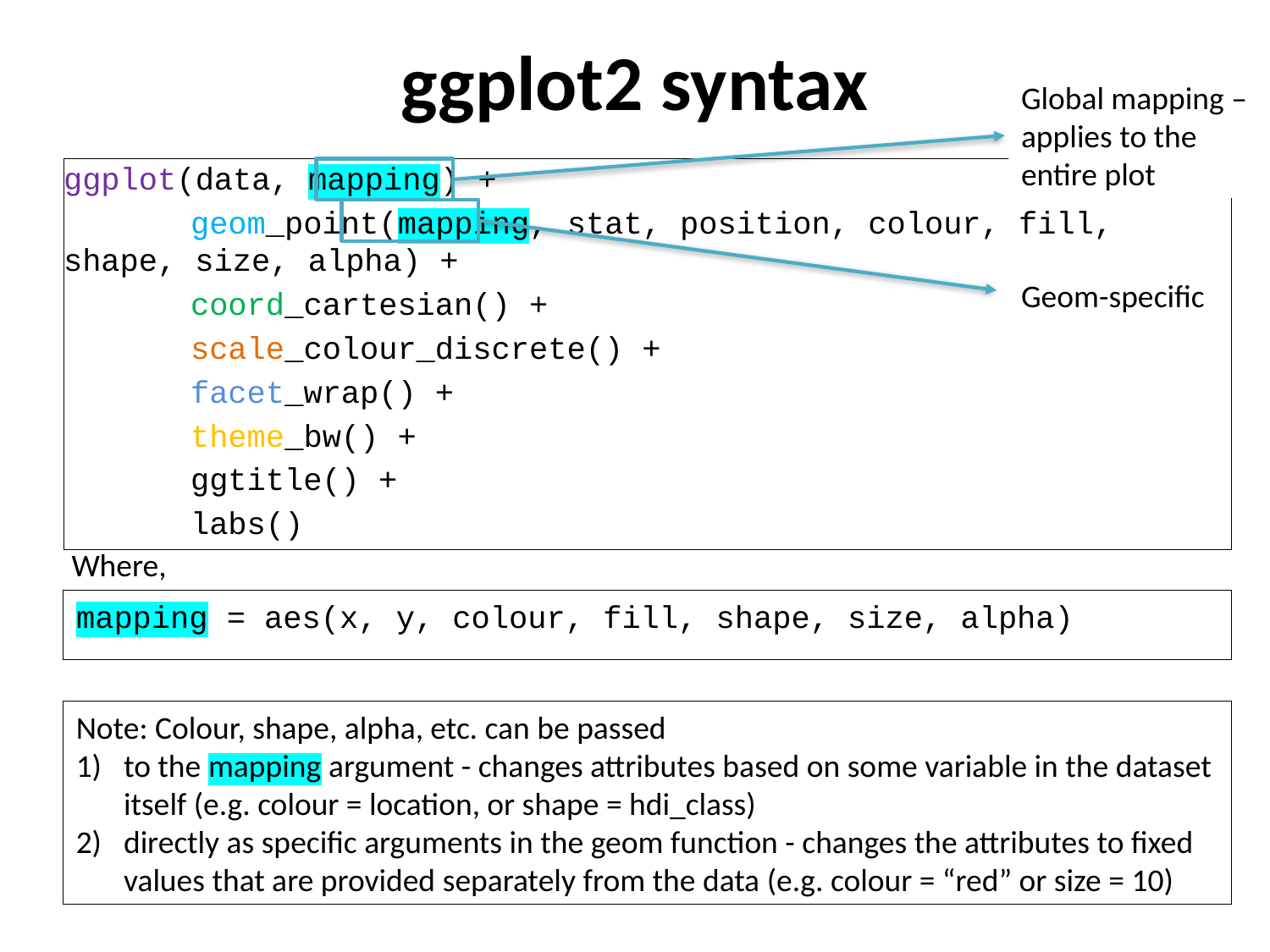

# ggplot2 syntax
Global mapping – applies to the entire plot

ggplot(data, mapping) +
	geom_point(mapping, stat, position, colour, fill, shape, size, alpha) +
	coord_cartesian() +
	scale_colour_discrete() +
	facet_wrap() +
	theme_bw() +
	ggtitle() +
	labs()

Geom-specific
Where,
mapping = aes(x, y, colour, fill, shape, size, alpha)
Note: Colour, shape, alpha, etc. can be passed
to the mapping argument - changes attributes based on some variable in the dataset itself (e.g. colour = location, or shape = hdi_class)
directly as specific arguments in the geom function - changes the attributes to fixed values that are provided separately from the data (e.g. colour = “red” or size = 10)